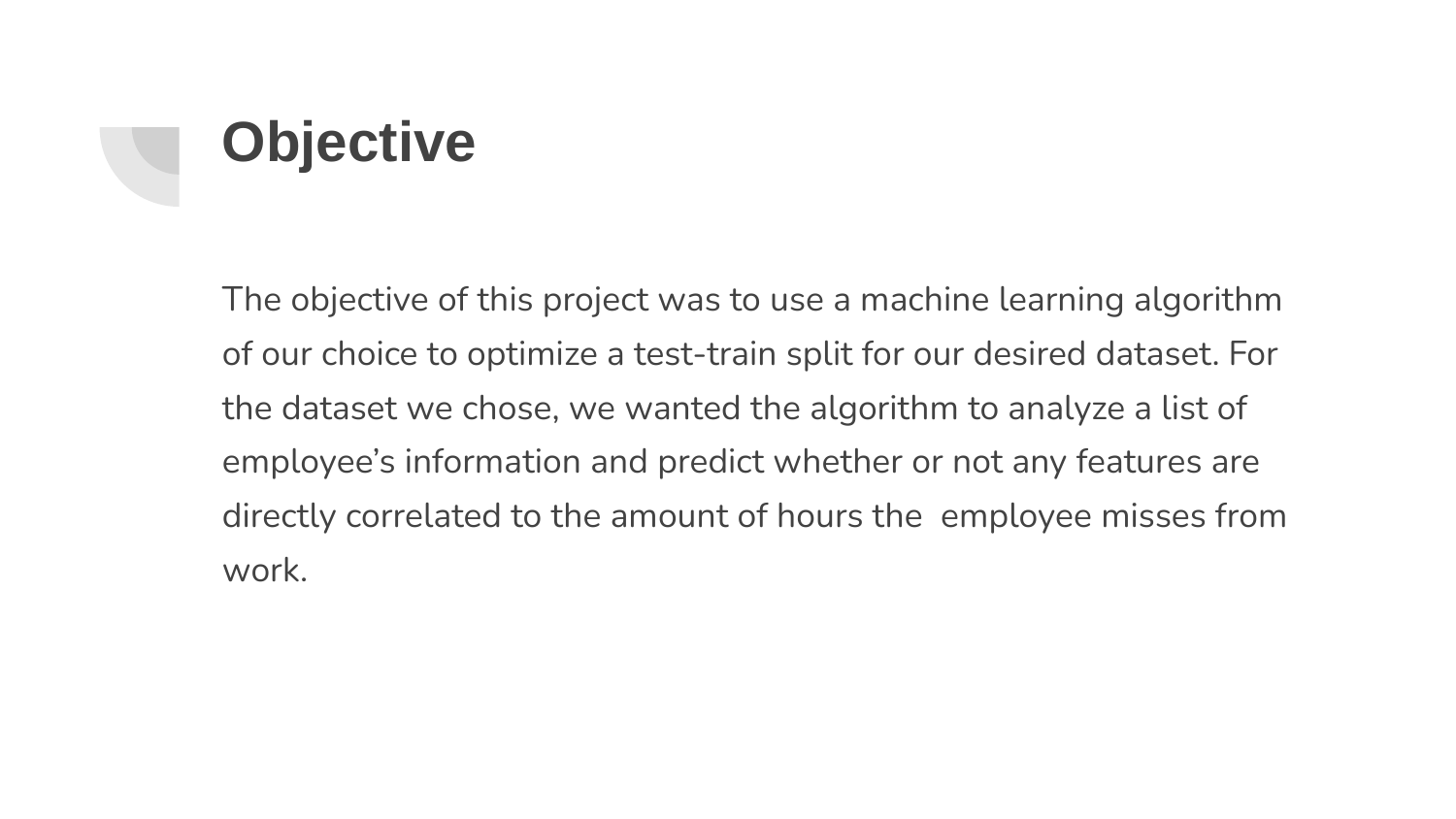

# Objective
The objective of this project was to use a machine learning algorithm of our choice to optimize a test-train split for our desired dataset. For the dataset we chose, we wanted the algorithm to analyze a list of employee’s information and predict whether or not any features are directly correlated to the amount of hours the  employee misses from work.